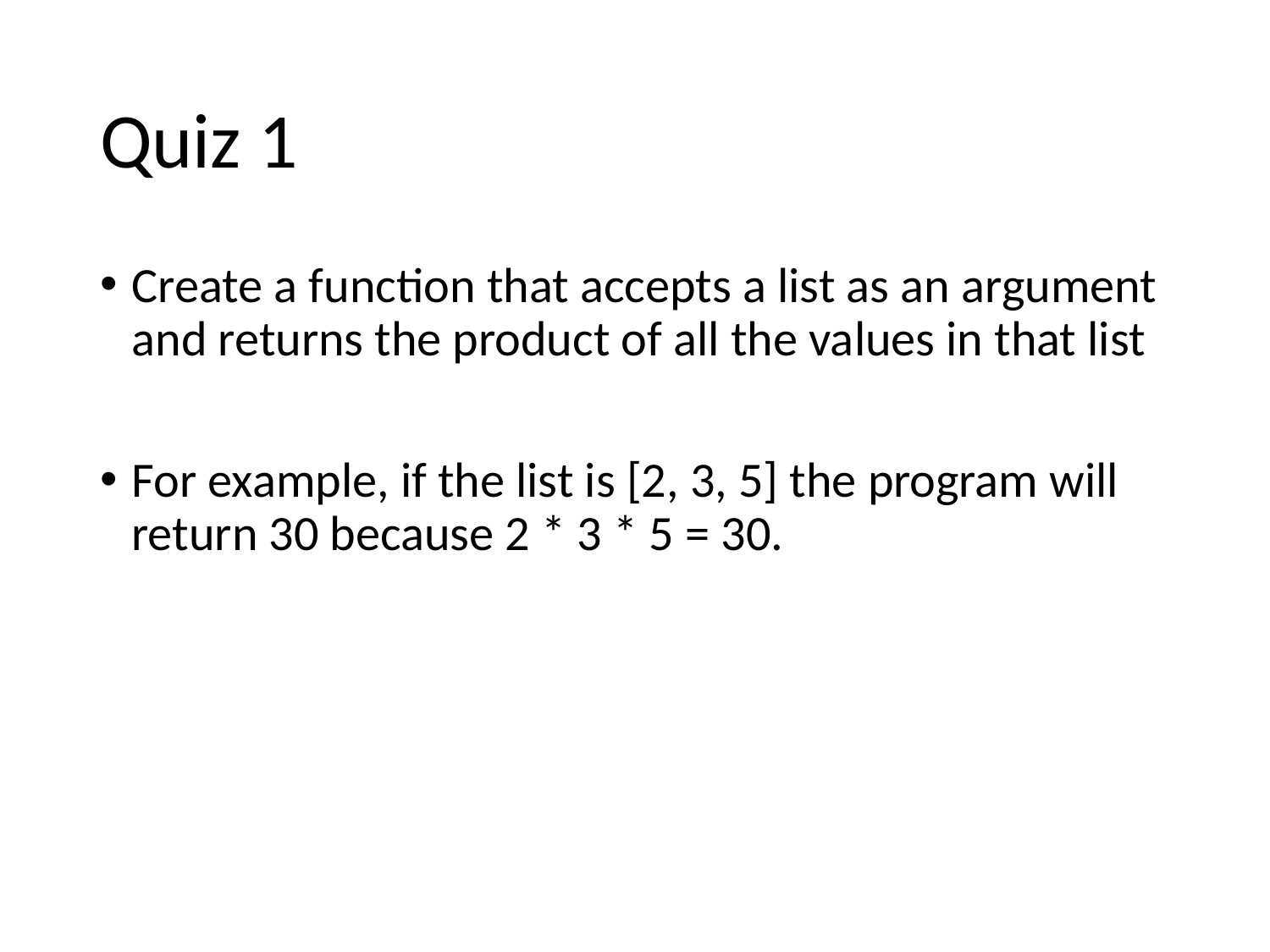

# Quiz 1
Create a function that accepts a list as an argument and returns the product of all the values in that list

For example, if the list is [2, 3, 5] the program will return 30 because 2 * 3 * 5 = 30.